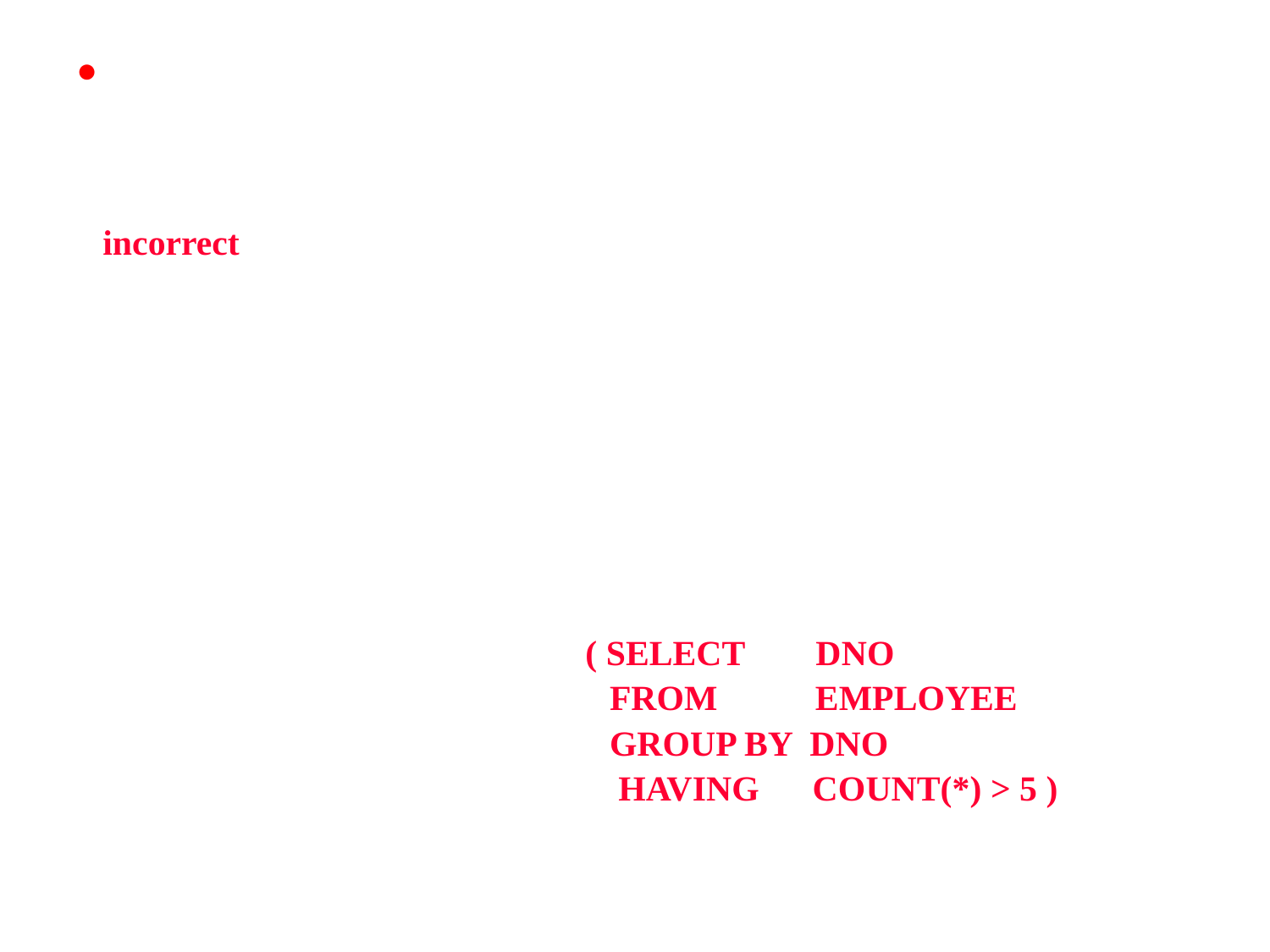

Query 28: For each department that has more than five employees, retrieve the department number and the number of its employees who are making more than $40,000.

   incorrect:     SELECT       DNO, COUNT(*)
                         FROM           EMPLOYEE
                         WHERE        SALARY>40000
                         GROUP BY  DNO
                         HAVING       COUNT(*) > 5

   Q28:       SELECT       DNO, COUNT(*)
                  FROM           EMPLOYEE
                  WHERE        SALARY>40000 AND
                                          DNO IN ( SELECT        DNO
                                                            FROM           EMPLOYEE
                                                            GROUP BY  DNO
                                                             HAVING      COUNT(*) > 5 )
                  GROUP BY  DNO
*